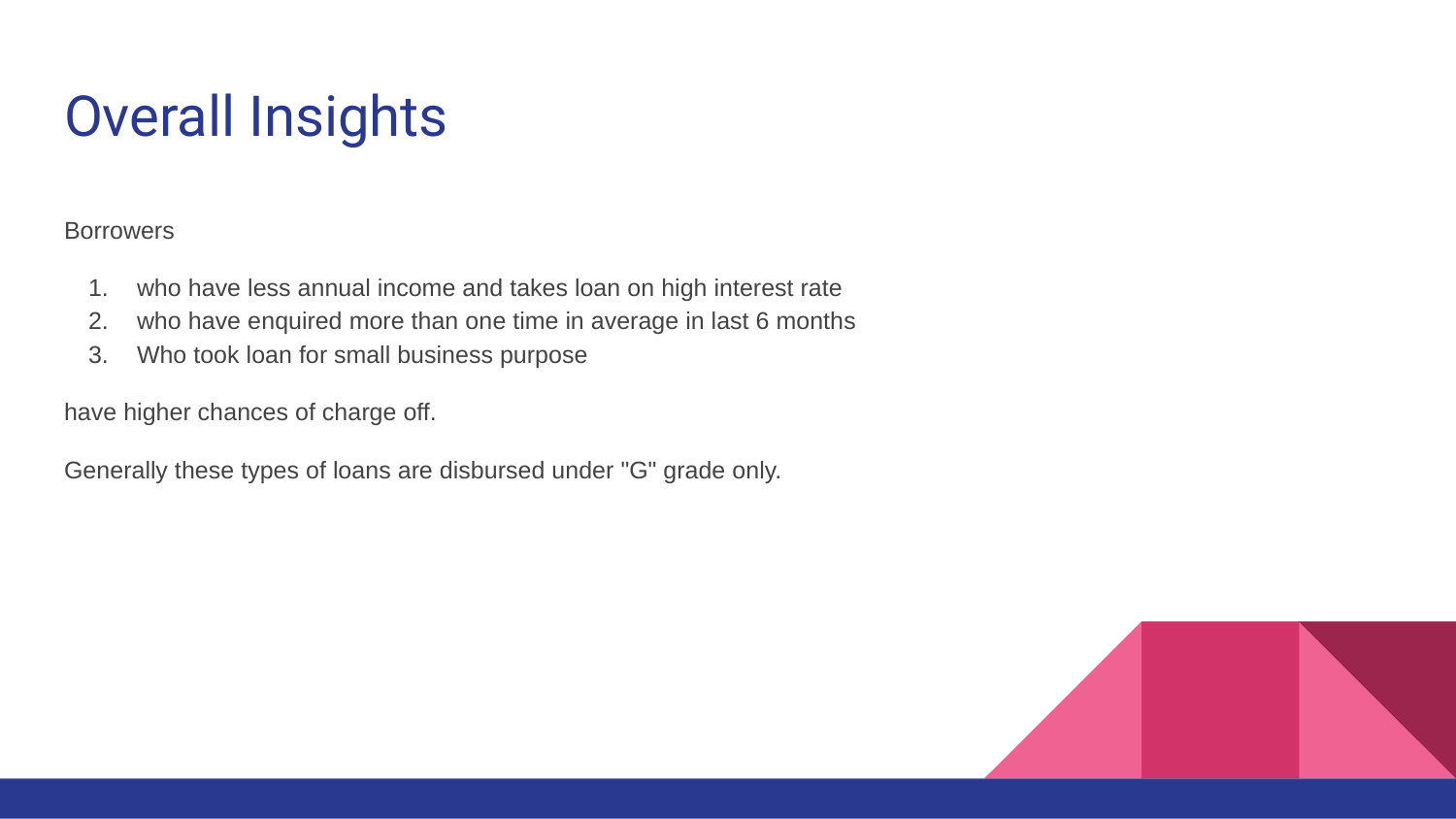

# Overall Insights
Borrowers
who have less annual income and takes loan on high interest rate
who have enquired more than one time in average in last 6 months
Who took loan for small business purpose
have higher chances of charge off.
Generally these types of loans are disbursed under "G" grade only.